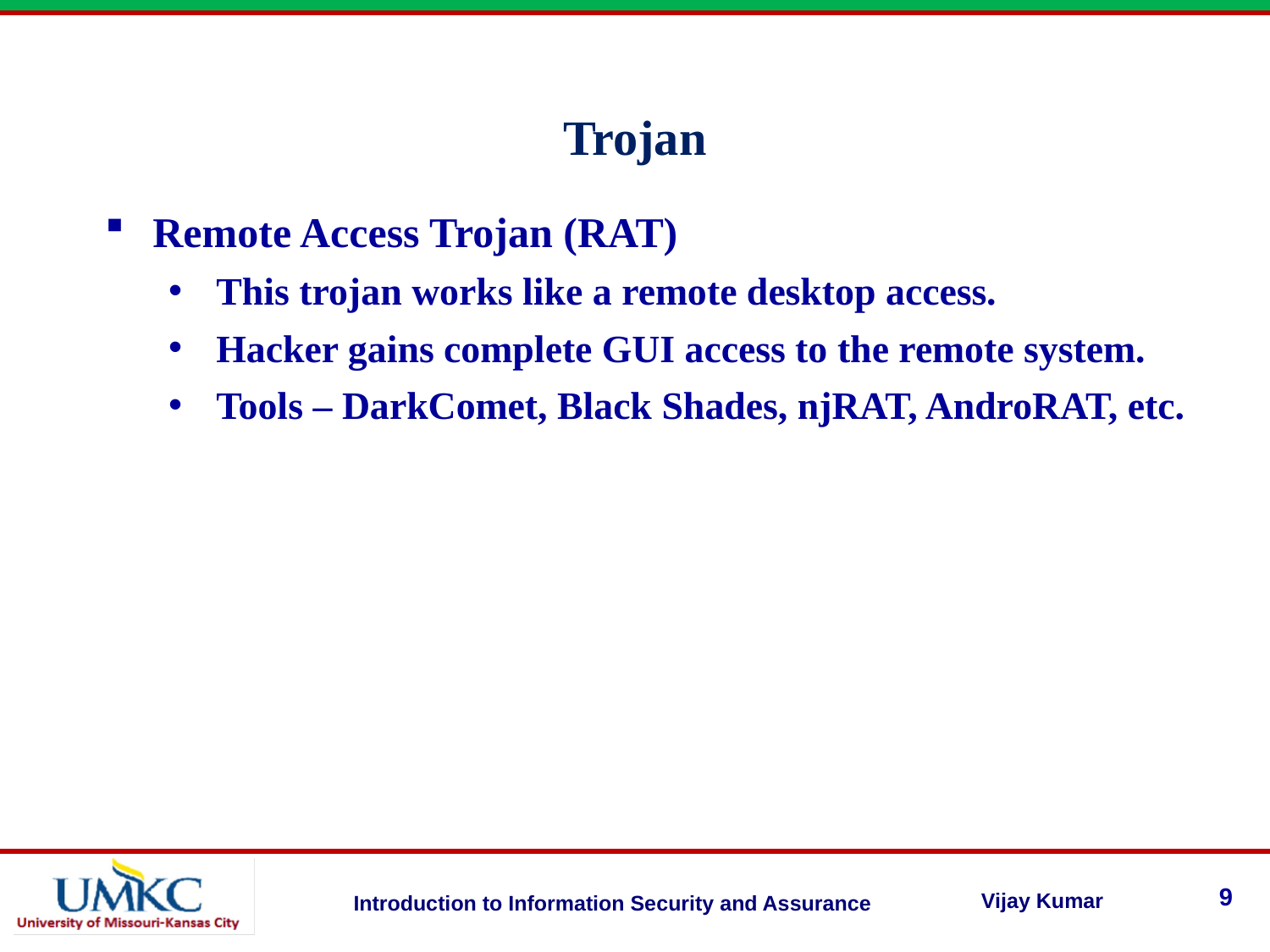

Trojan
Remote Access Trojan (RAT)
This trojan works like a remote desktop access.
Hacker gains complete GUI access to the remote system.
Tools – DarkComet, Black Shades, njRAT, AndroRAT, etc.
9